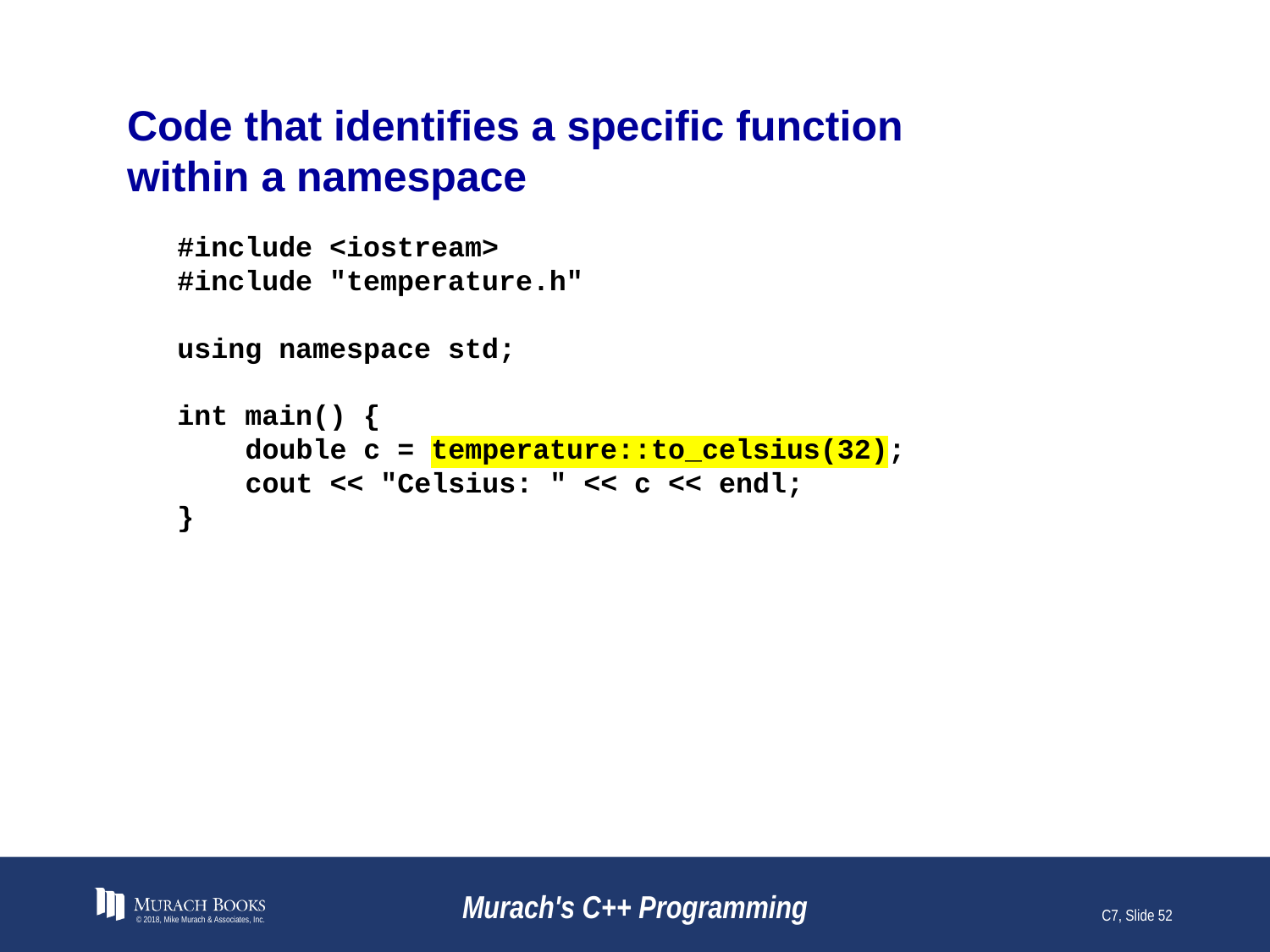

# Code that identifies a specific function within a namespace
#include <iostream>
#include "temperature.h"

using namespace std;

int main() {
    double c = temperature::to_celsius(32);
    cout << "Celsius: " << c << endl;
}

© 2018, Mike Murach & Associates, Inc.
Murach's C++ Programming

C7, Slide 52